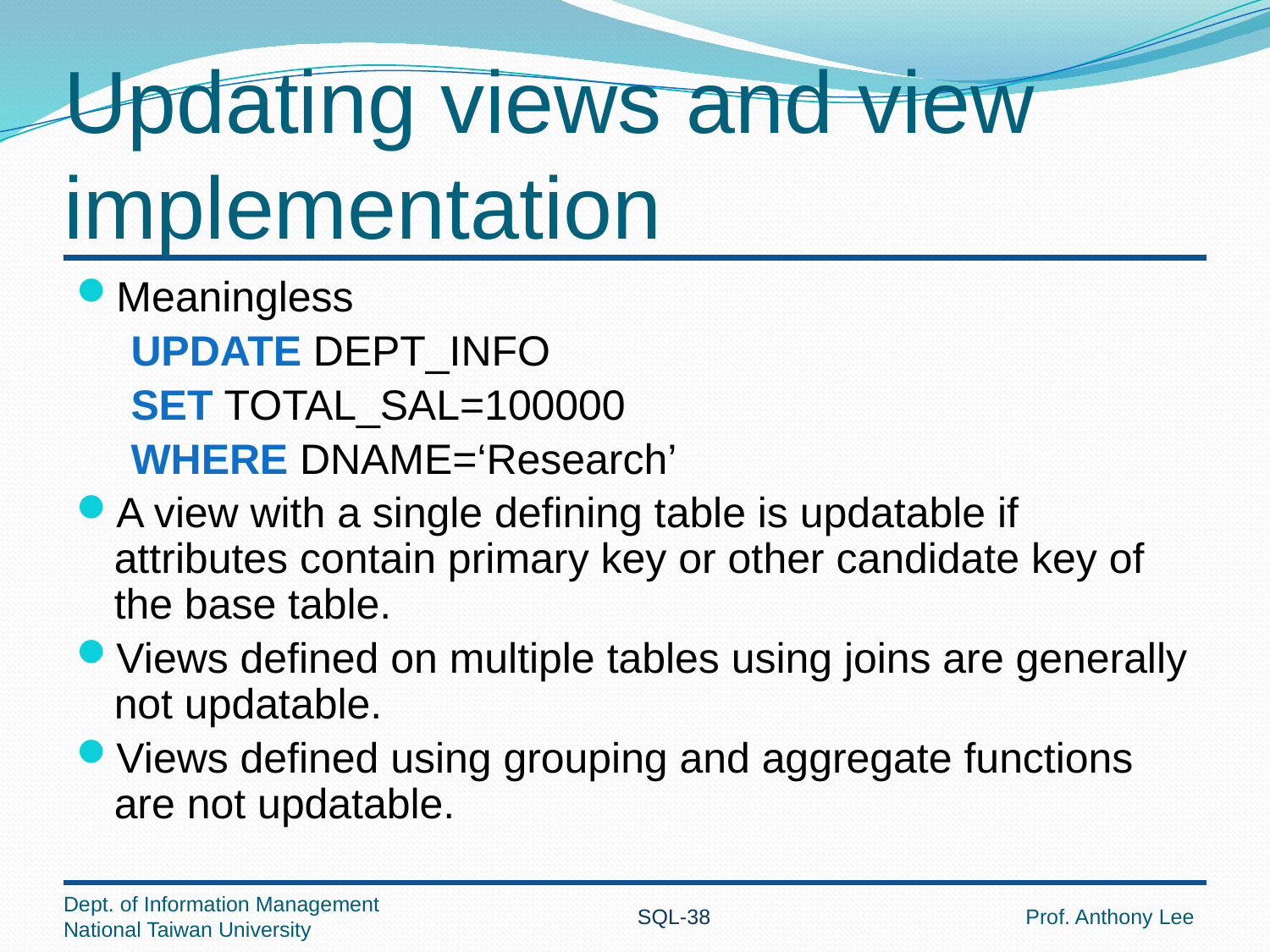

# Updating views and view implementation
Meaningless
UPDATE DEPT_INFO
SET TOTAL_SAL=100000
WHERE DNAME=‘Research’
A view with a single defining table is updatable if attributes contain primary key or other candidate key of the base table.
Views defined on multiple tables using joins are generally not updatable.
Views defined using grouping and aggregate functions are not updatable.